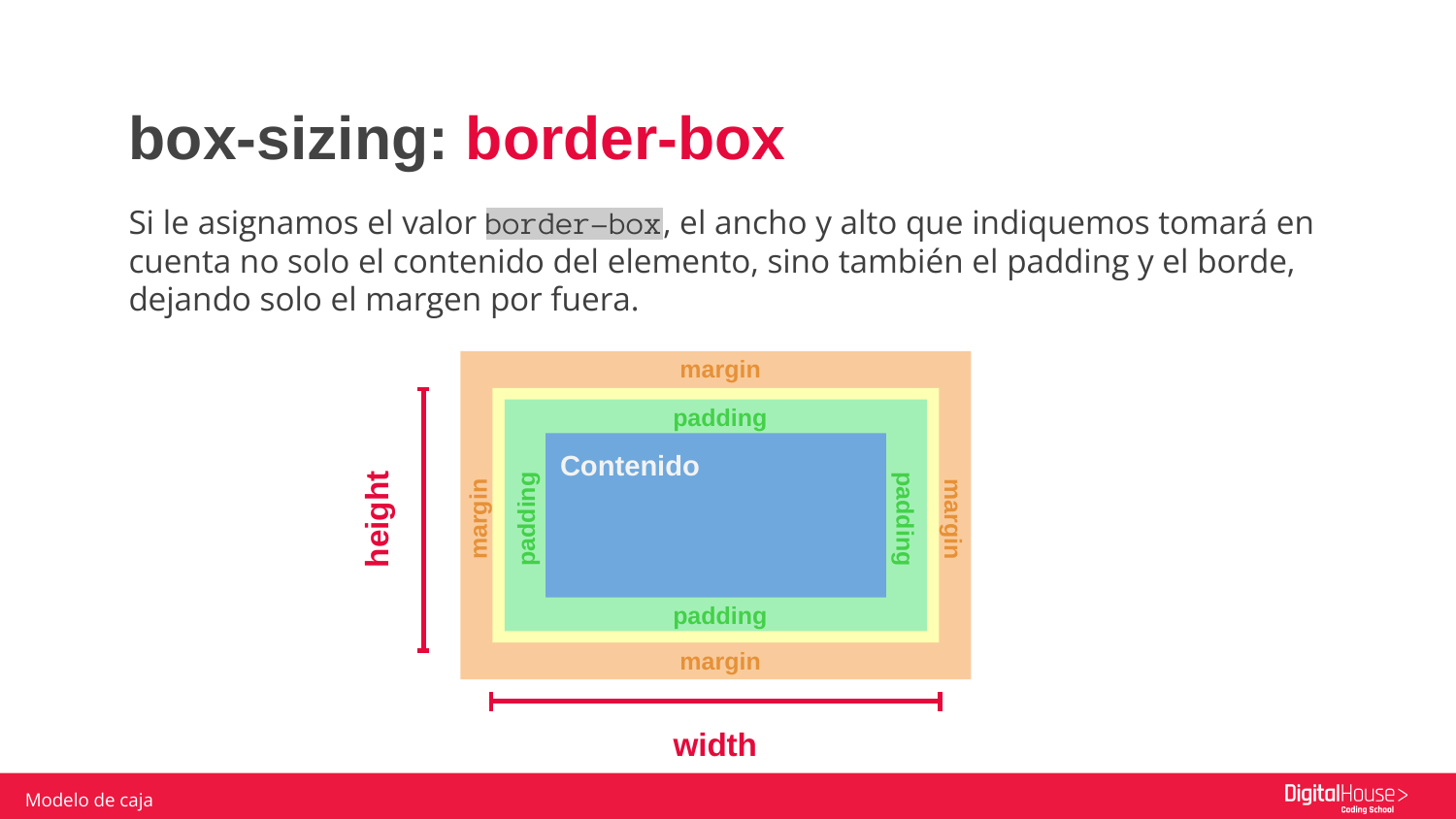

box-sizing: border-box
Si le asignamos el valor border-box, el ancho y alto que indiquemos tomará en cuenta no solo el contenido del elemento, sino también el padding y el borde, dejando solo el margen por fuera.

margin

padding

Contenido
height
padding
padding
margin
margin
padding
margin
width